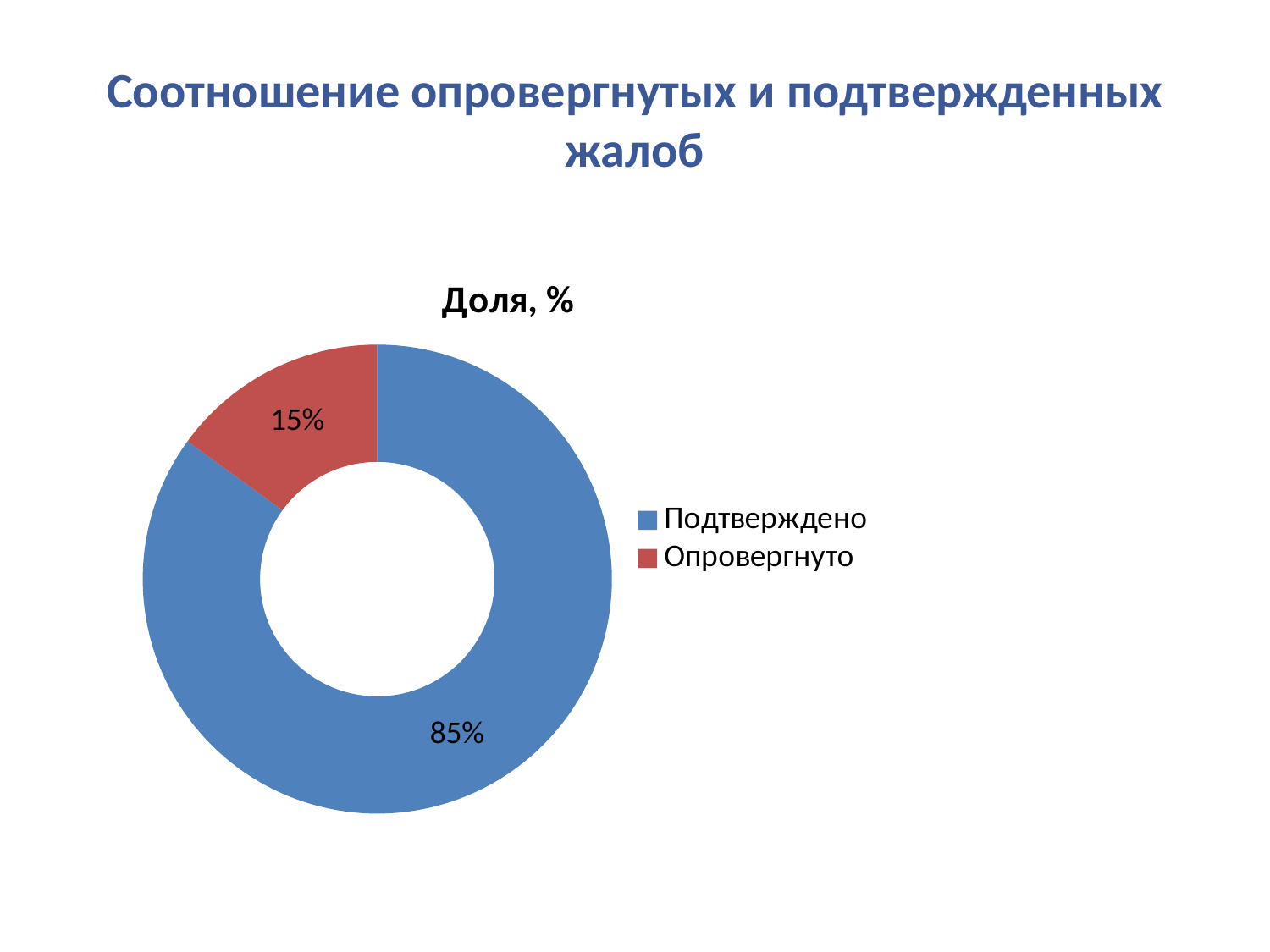

# Соотношение опровергнутых и подтвержденных жалоб

### Chart

| Category | Доля, % |
|---|---|
| Подтверждено | 85.0 |
| Опровергнуто | 15.0 |